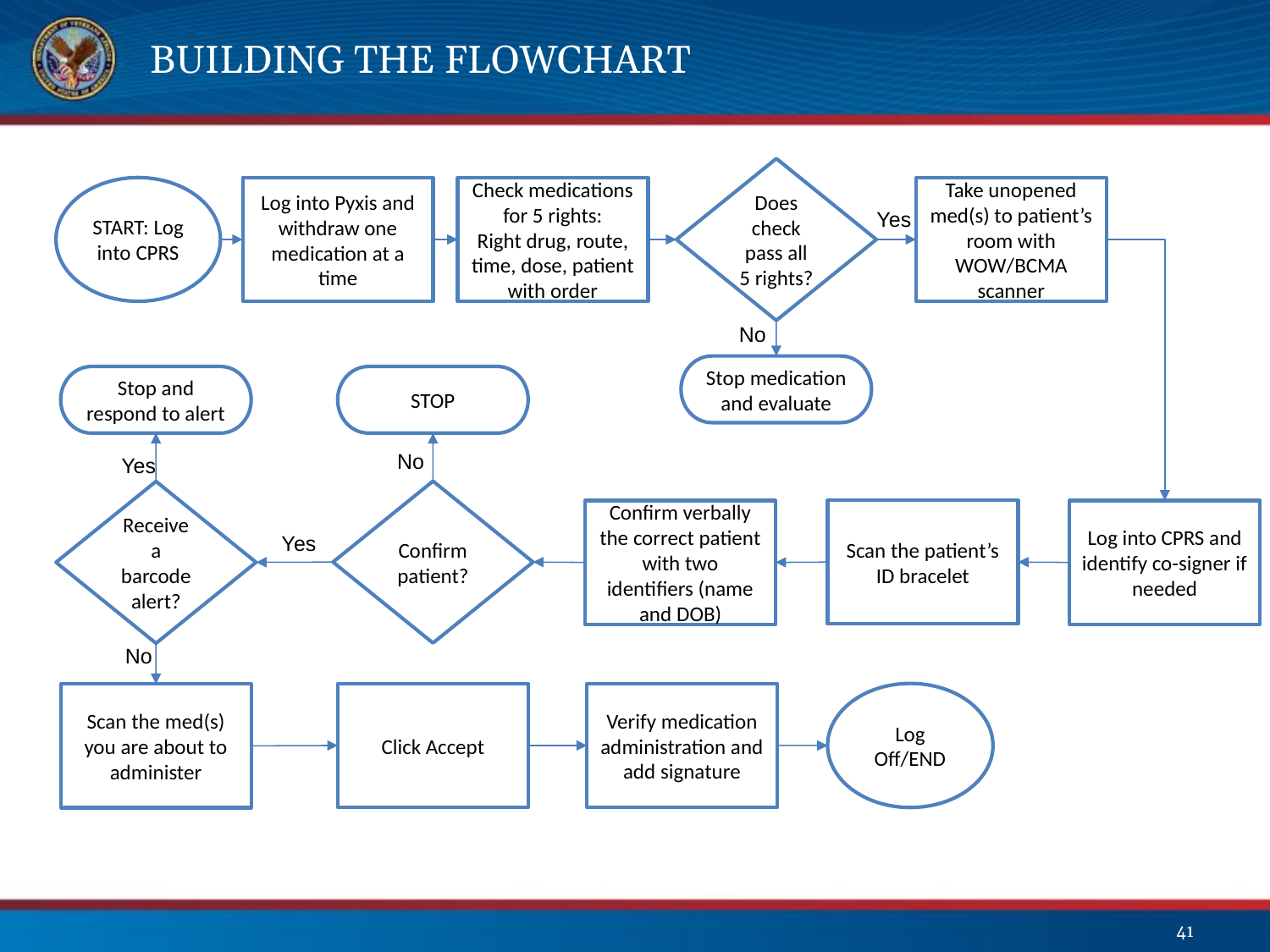

# Building the flowchart
Does check pass all 5 rights?
START: Log into CPRS
Log into Pyxis and withdraw one medication at a time
Check medications for 5 rights:
Right drug, route, time, dose, patient with order
Take unopened med(s) to patient’s room with WOW/BCMA scanner
Yes
No
Stop medication and evaluate
Stop and respond to alert
STOP
No
Yes
Confirm patient?
Receive a barcode alert?
Scan the patient’s ID bracelet
Confirm verbally the correct patient with two identifiers (name and DOB)
Log into CPRS and identify co-signer if needed
Yes
No
Log Off/END
Verify medication administration and add signature
Click Accept
Scan the med(s) you are about to administer
41